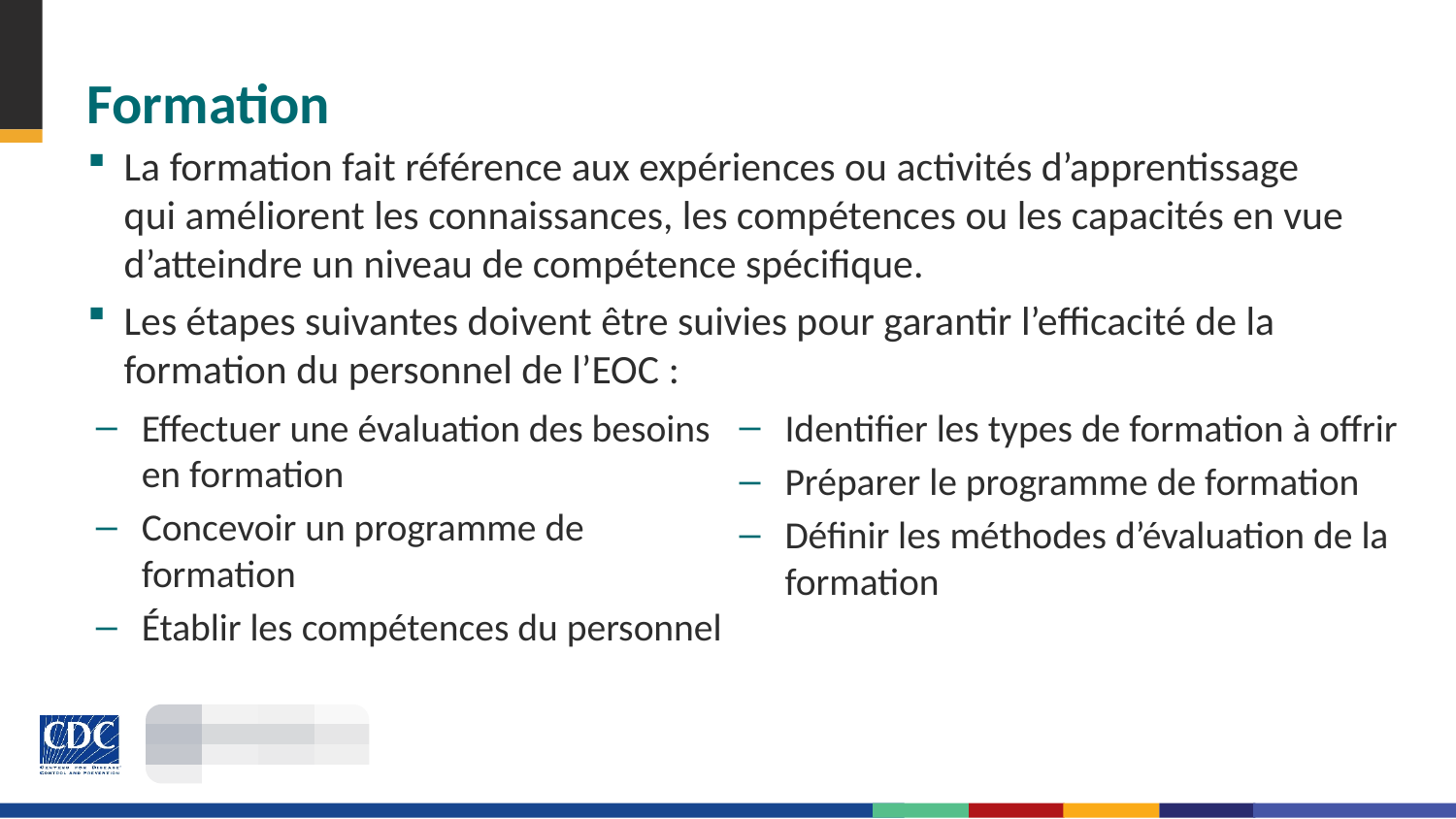

# Formation
La formation fait référence aux expériences ou activités d’apprentissage qui améliorent les connaissances, les compétences ou les capacités en vue d’atteindre un niveau de compétence spécifique.
Les étapes suivantes doivent être suivies pour garantir l’efficacité de la formation du personnel de l’EOC :
Effectuer une évaluation des besoins en formation
Concevoir un programme de formation
Établir les compétences du personnel

Identifier les types de formation à offrir
Préparer le programme de formation
Définir les méthodes d’évaluation de la formation